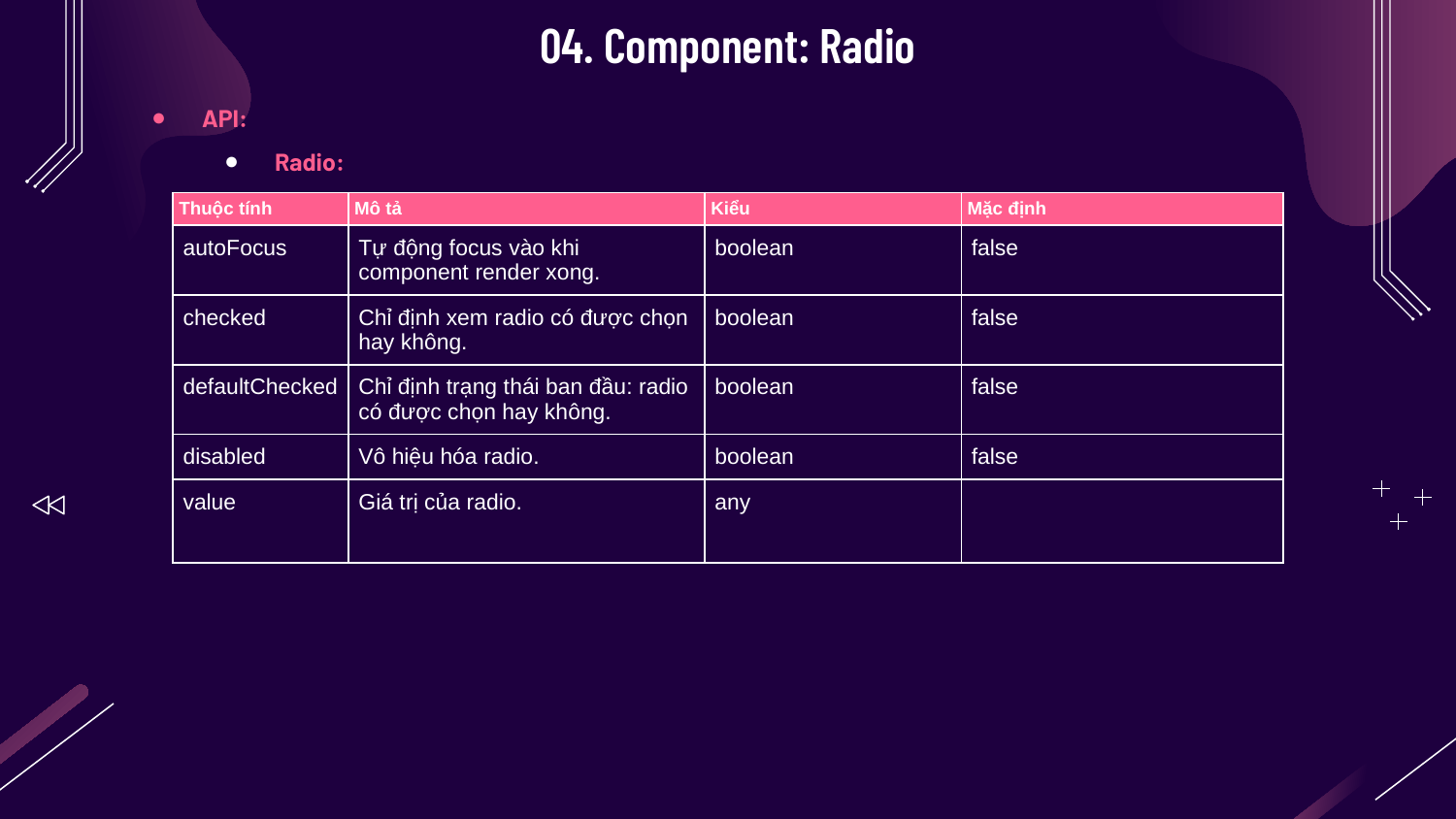

# 04. Component: Radio
API:
Radio:
| Thuộc tính | Mô tả | Kiểu | Mặc định |
| --- | --- | --- | --- |
| autoFocus | Tự động focus vào khi component render xong. | boolean | false |
| checked | Chỉ định xem radio có được chọn hay không. | boolean | false |
| defaultChecked | Chỉ định trạng thái ban đầu: radio có được chọn hay không. | boolean | false |
| disabled | Vô hiệu hóa radio. | boolean | false |
| value | Giá trị của radio. | any |  |